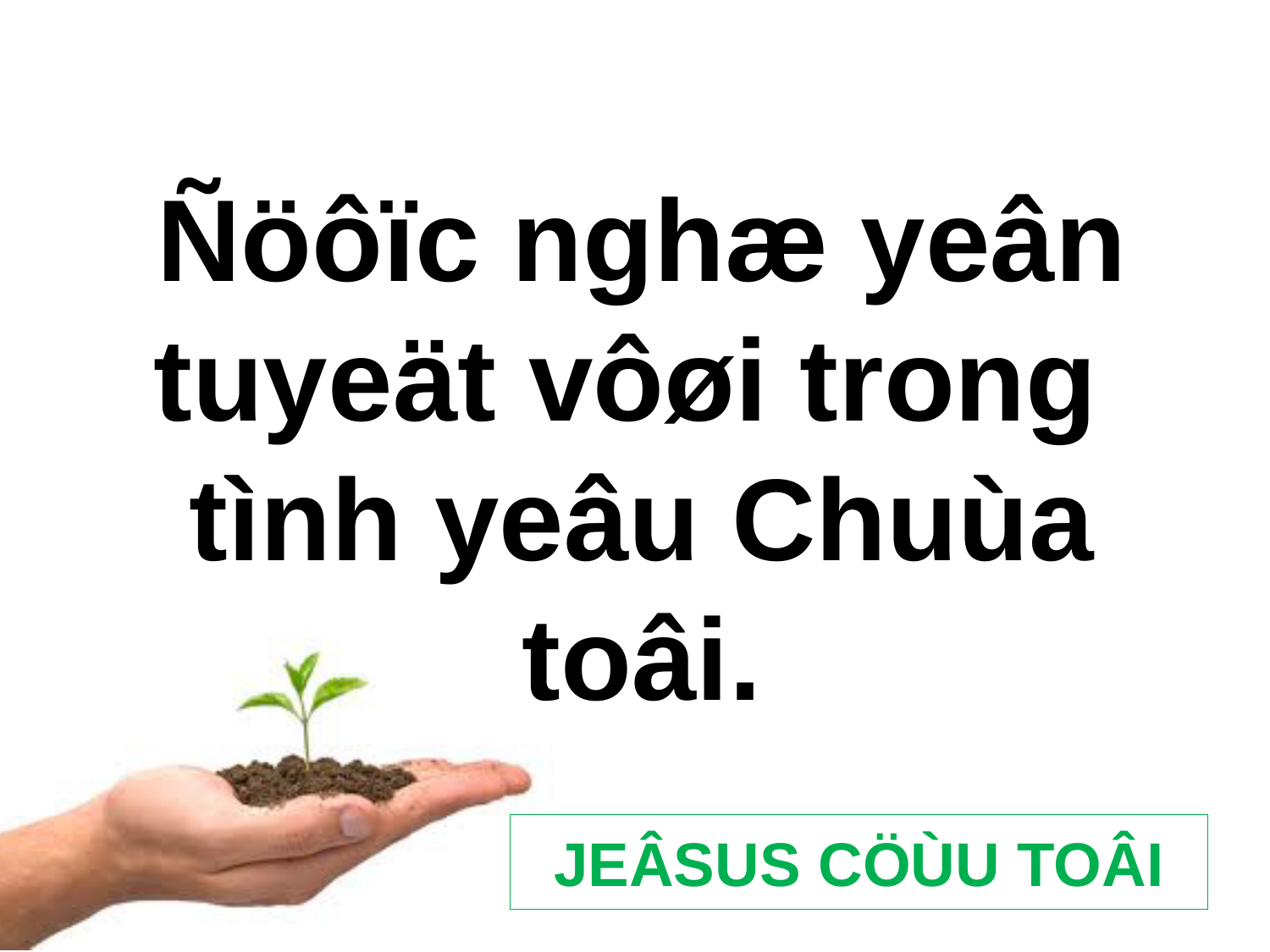

Ñöôïc nghæ yeân
tuyeät vôøi trong
tình yeâu Chuùa toâi.
JEÂSUS CÖÙU TOÂI